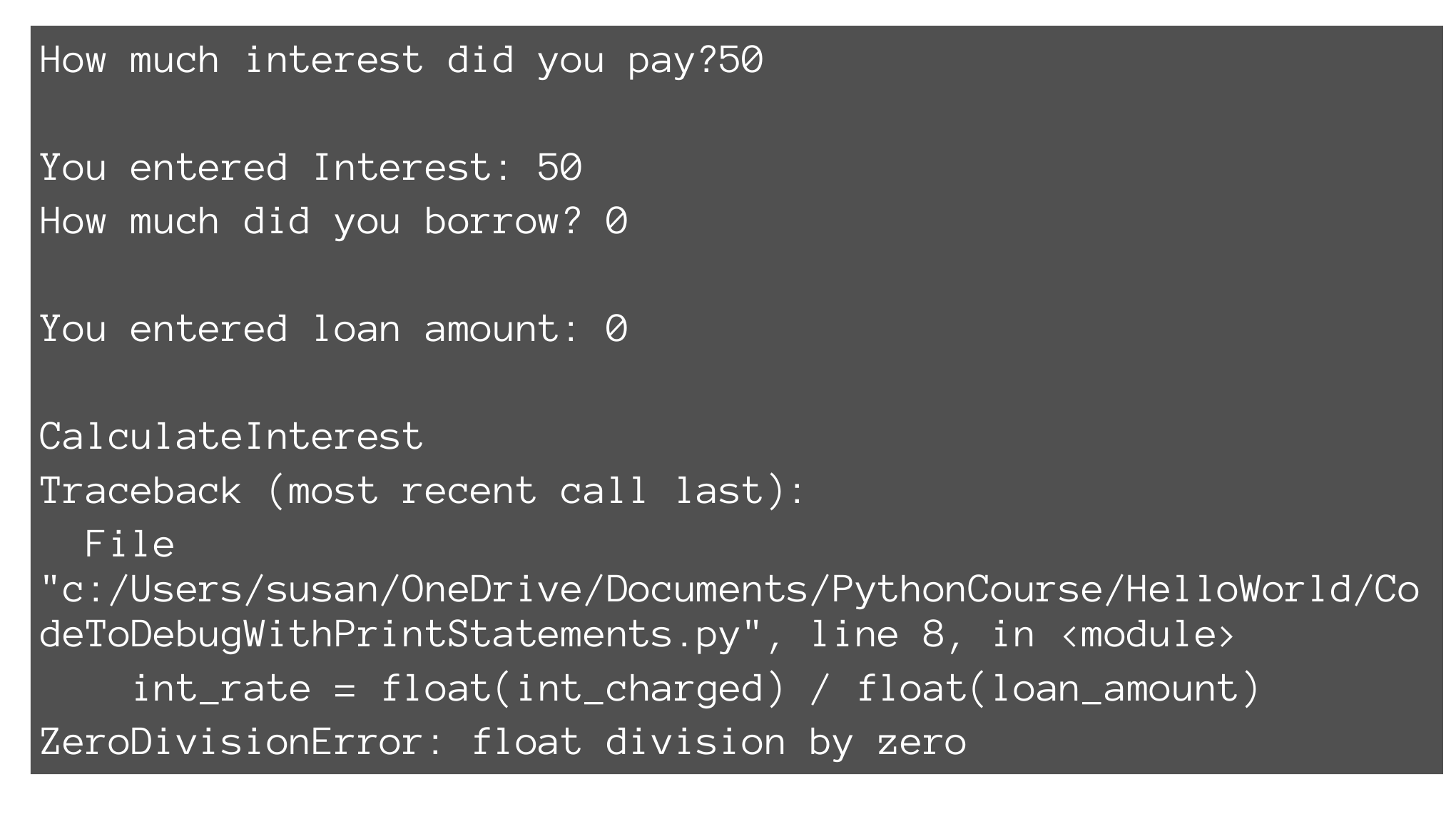

How much interest did you pay?50

You entered Interest: 50
How much did you borrow? 0

You entered loan amount: 0

CalculateInterest
Traceback (most recent call last):
  File "c:/Users/susan/OneDrive/Documents/PythonCourse/HelloWorld/CodeToDebugWithPrintStatements.py", line 8, in <module>
    int_rate = float(int_charged) / float(loan_amount)
ZeroDivisionError: float division by zero
int_charged = input('How much interest did you pay?')
print('\nYou entered Interest: ' + int_charged)

loan_amount = input('How much did you borrow? ')
print('\nYou entered loan amount: ' + loan_amount)

print('\nCalculateInterest')
int_rate = float(int_charged) / float(loan_amount)
int_percent = float(int_rate)*100

print('\nshow result')
print('interest rate is ' + str(int_percent))